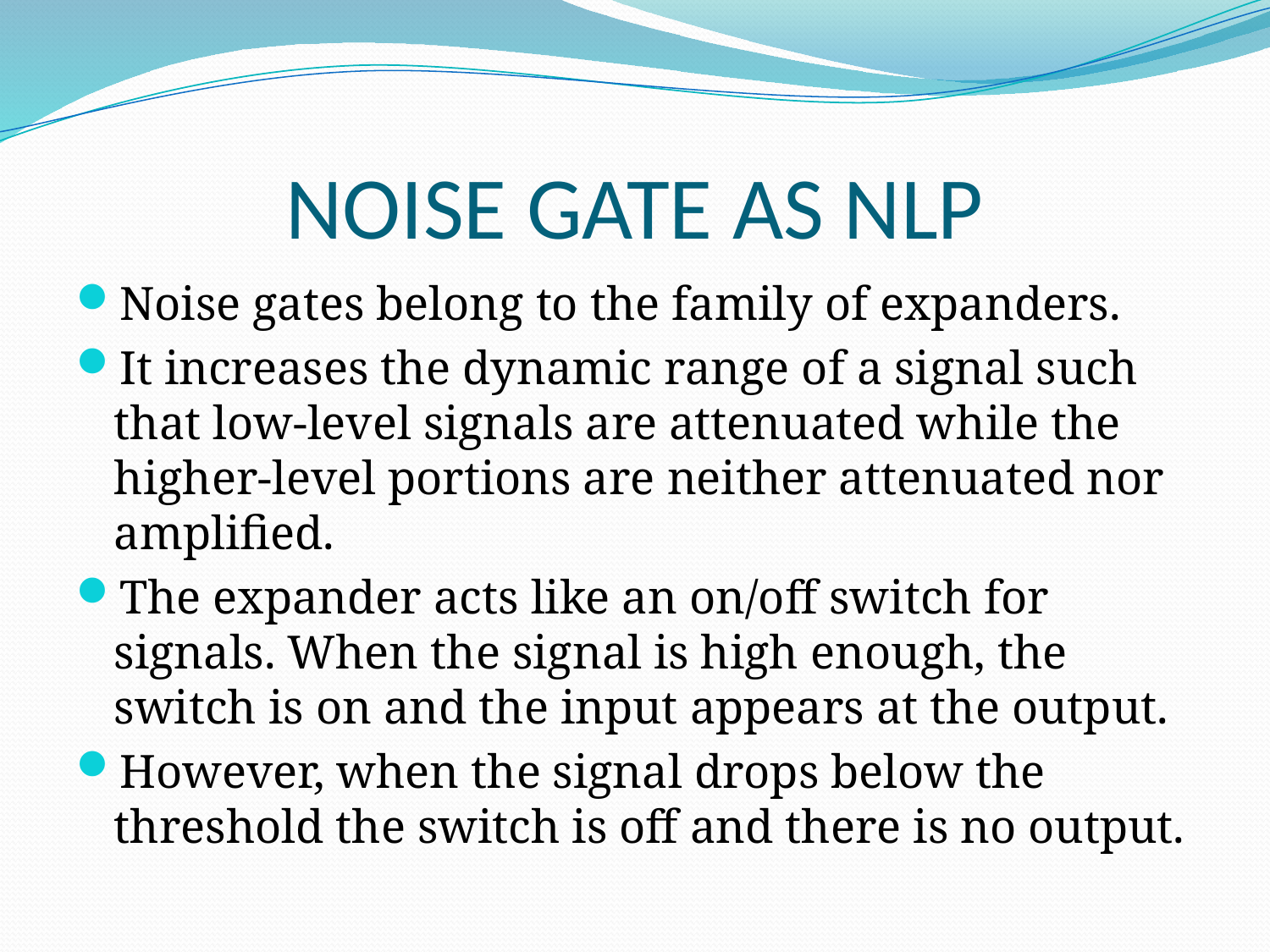

# NOISE GATE AS NLP
Noise gates belong to the family of expanders.
It increases the dynamic range of a signal such that low-level signals are attenuated while the higher-level portions are neither attenuated nor amplified.
The expander acts like an on/off switch for signals. When the signal is high enough, the switch is on and the input appears at the output.
However, when the signal drops below the threshold the switch is off and there is no output.